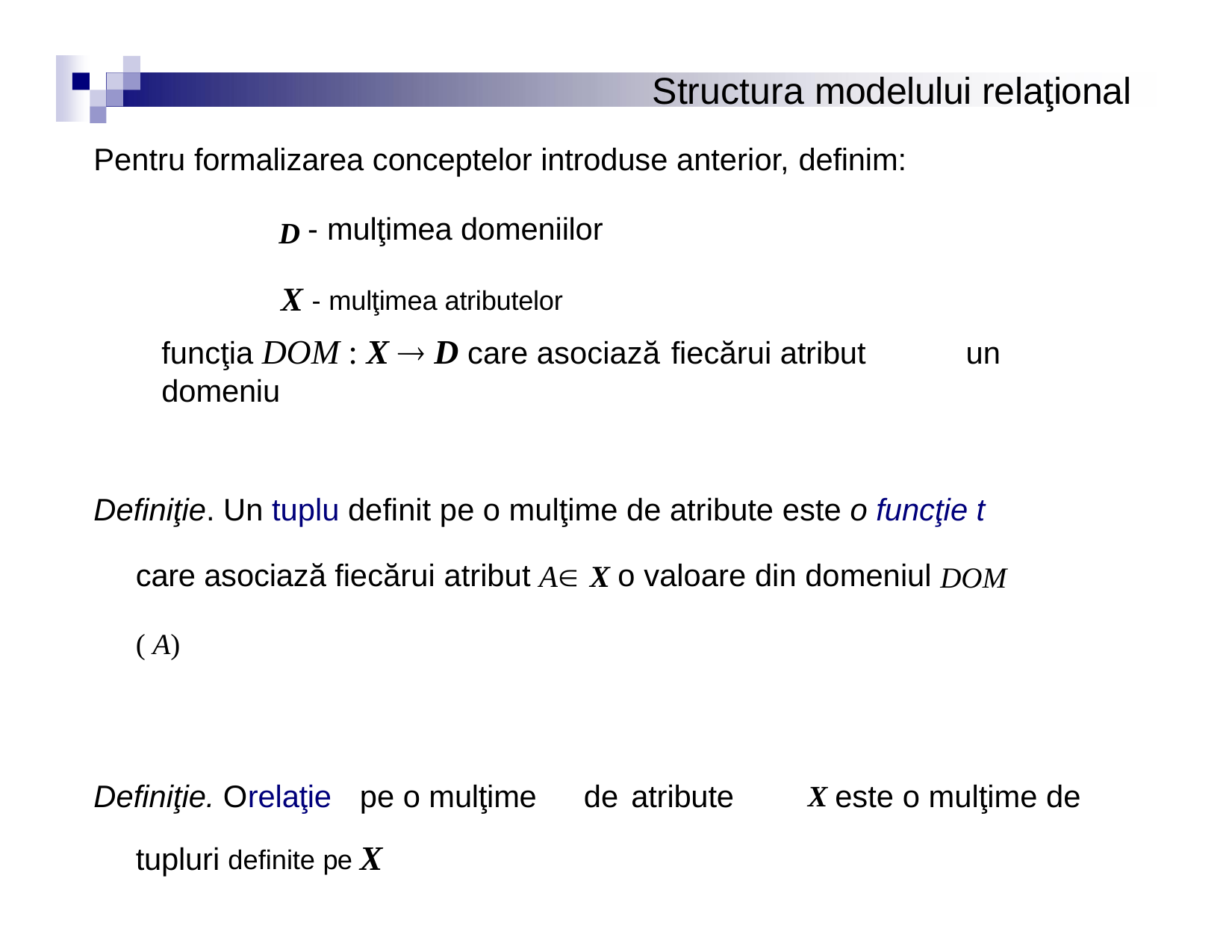

# Structura modelului relaţional
Pentru formalizarea conceptelor introduse anterior, definim:
D - mulţimea domeniilor
X - mulţimea atributelor
funcţia DOM : X → D care asociază fiecărui atribut	un domeniu

Definiţie. Un tuplu definit pe o mulţime de atribute este o funcţie t care asociază fiecărui atribut A∈ X o valoare din domeniul DOM ( A)

Definiţie. O	relaţie	pe o mulţime	de atribute	X este o mulţime de tupluri definite pe	X

Notaţie. Fie t un tuplu definit pe o mulţime de atribute X şi A∈ X un atribut.
Prin t[A] se notează valoarea tuplului t în domeniul	DOM ( A)